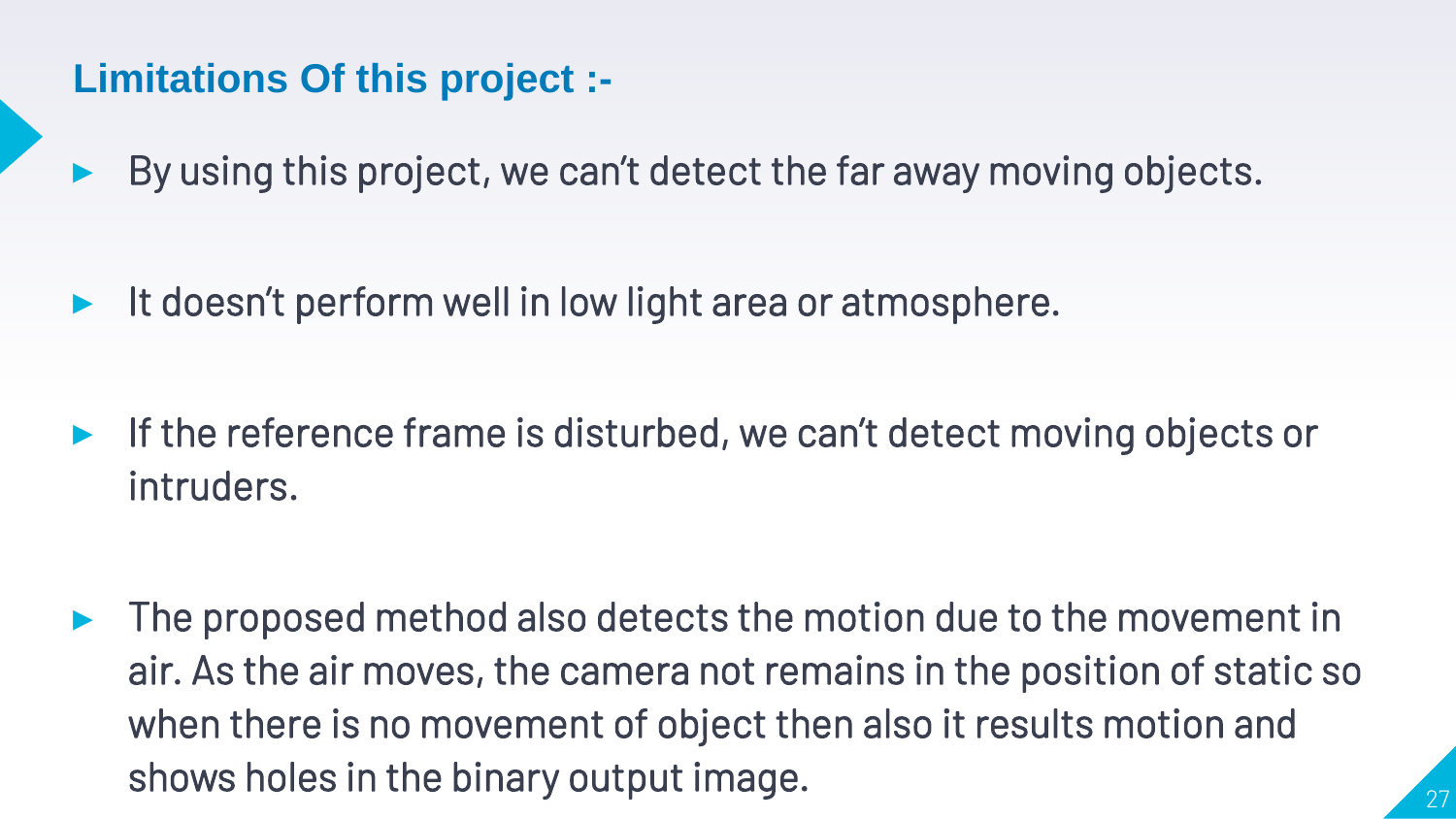

# Limitations Of this project :-
By using this project, we can’t detect the far away moving objects.

It doesn’t perform well in low light area or atmosphere.

If the reference frame is disturbed, we can’t detect moving objects or intruders.

The proposed method also detects the motion due to the movement in air. As the air moves, the camera not remains in the position of static so when there is no movement of object then also it results motion and shows holes in the binary output image.

27